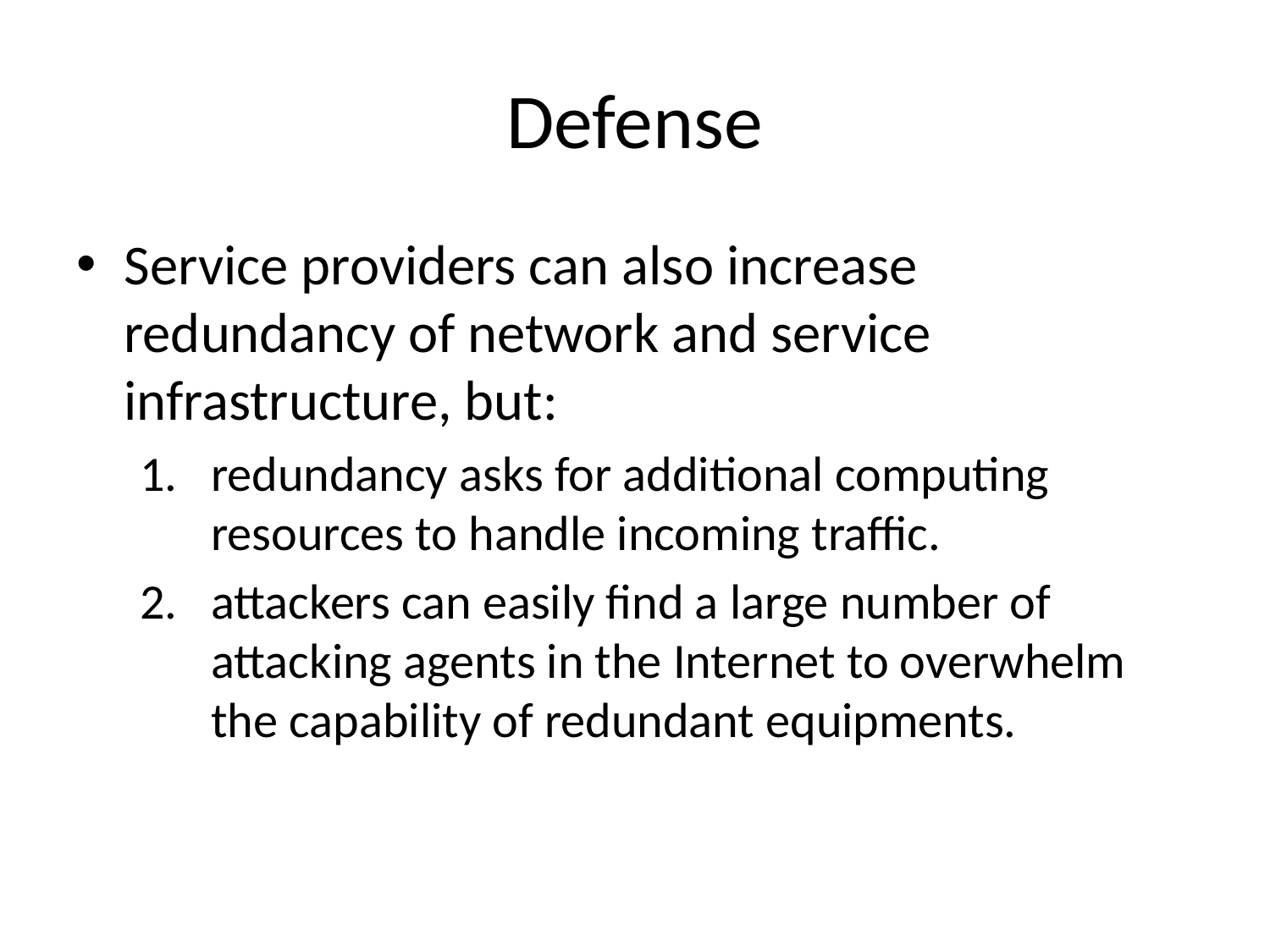

# Defense
Service providers can also increase redundancy of network and service infrastructure, but:
redundancy asks for additional computing resources to handle incoming traffic.
attackers can easily find a large number of attacking agents in the Internet to overwhelm the capability of redundant equipments.